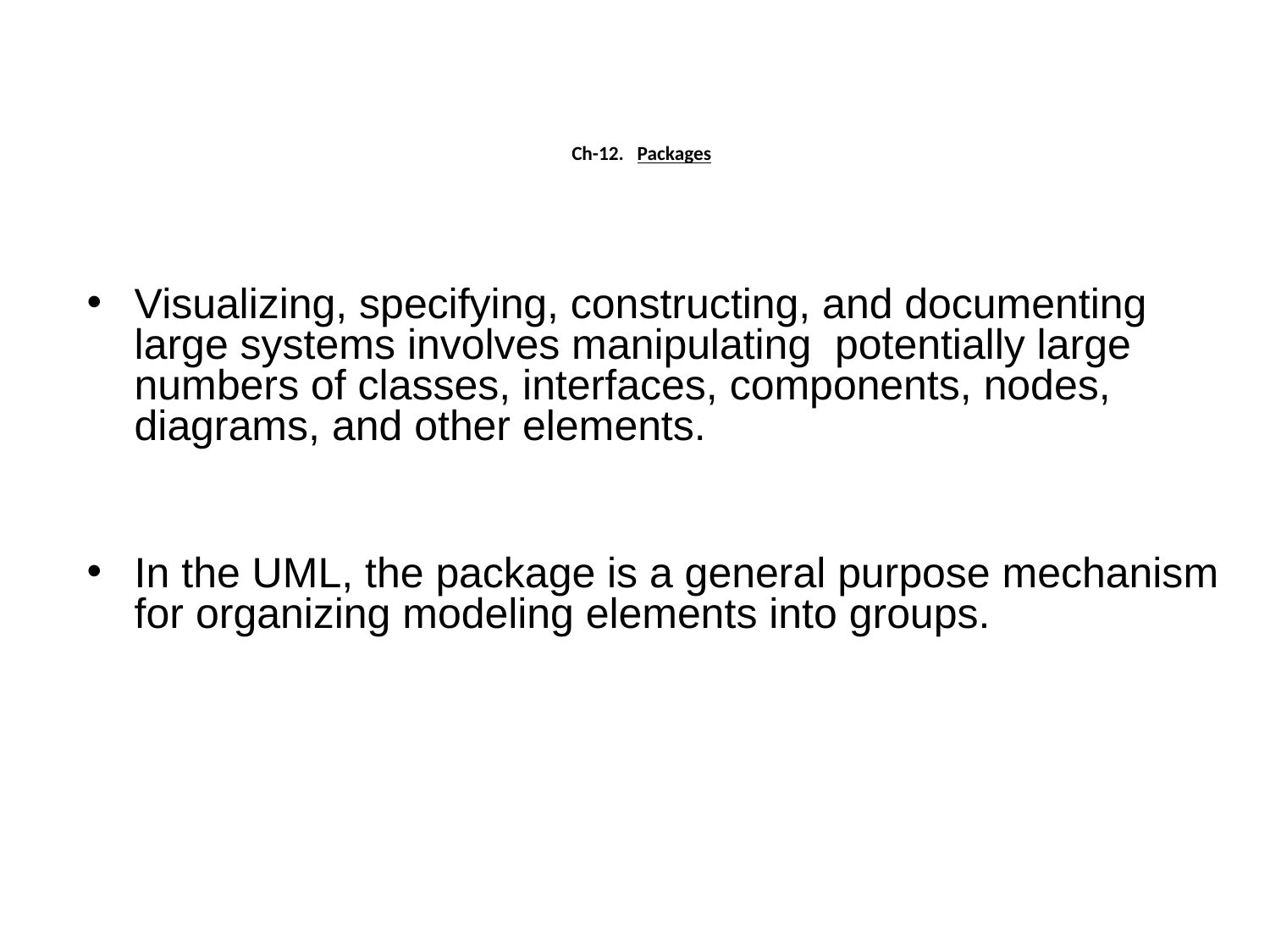

# Ch-12.   Packages
Visualizing, specifying, constructing, and documenting large systems involves manipulating  potentially large numbers of classes, interfaces, components, nodes, diagrams, and other elements.

In the UML, the package is a general purpose mechanism for organizing modeling elements into groups.